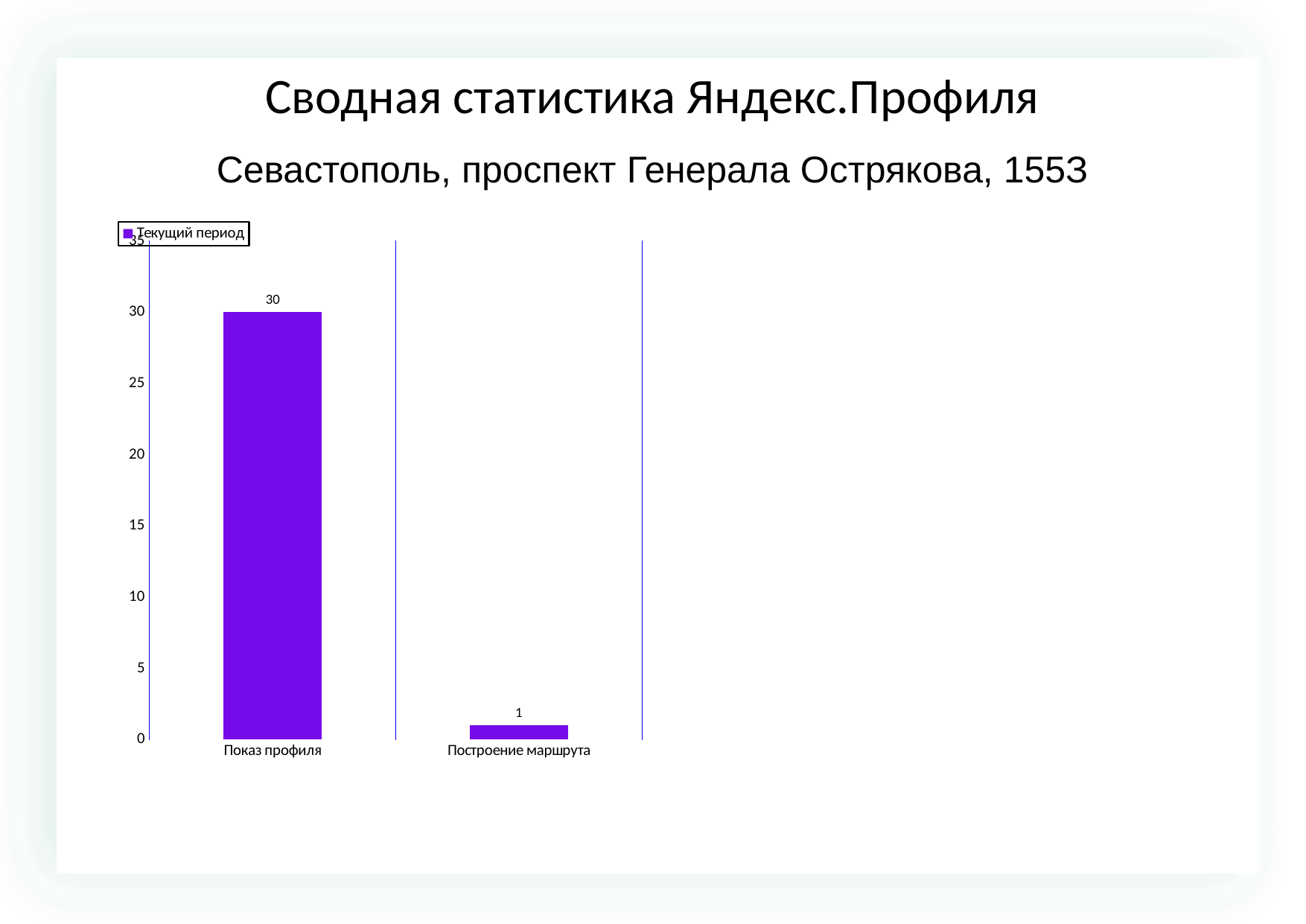

Сводная статистика Яндекс.Профиля
Севастополь, проспект Генерала Острякова, 155З

### Chart

| Category |  |
|---|---|
| Показ профиля | 30.0 |
| Построение маршрута | 1.0 |